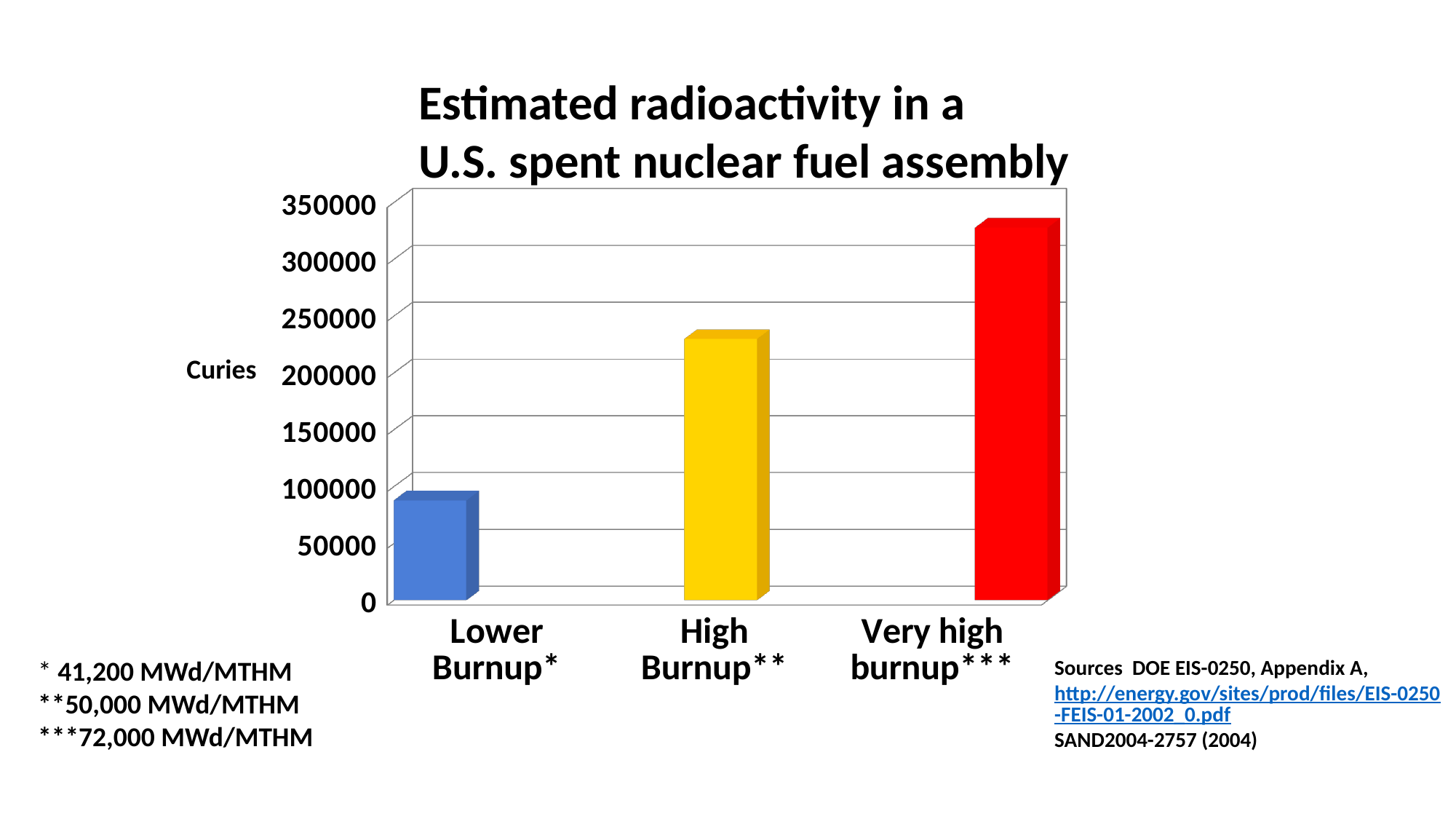

Estimated radioactivity in a
U.S. spent nuclear fuel assembly

[unsupported chart]

Curies
* 41,200 MWd/MTHM
**50,000 MWd/MTHM
***72,000 MWd/MTHM

Sources  DOE EIS-0250, Appendix A, http://energy.gov/sites/prod/files/EIS-0250-FEIS-01-2002_0.pdf
SAND2004-2757 (2004)